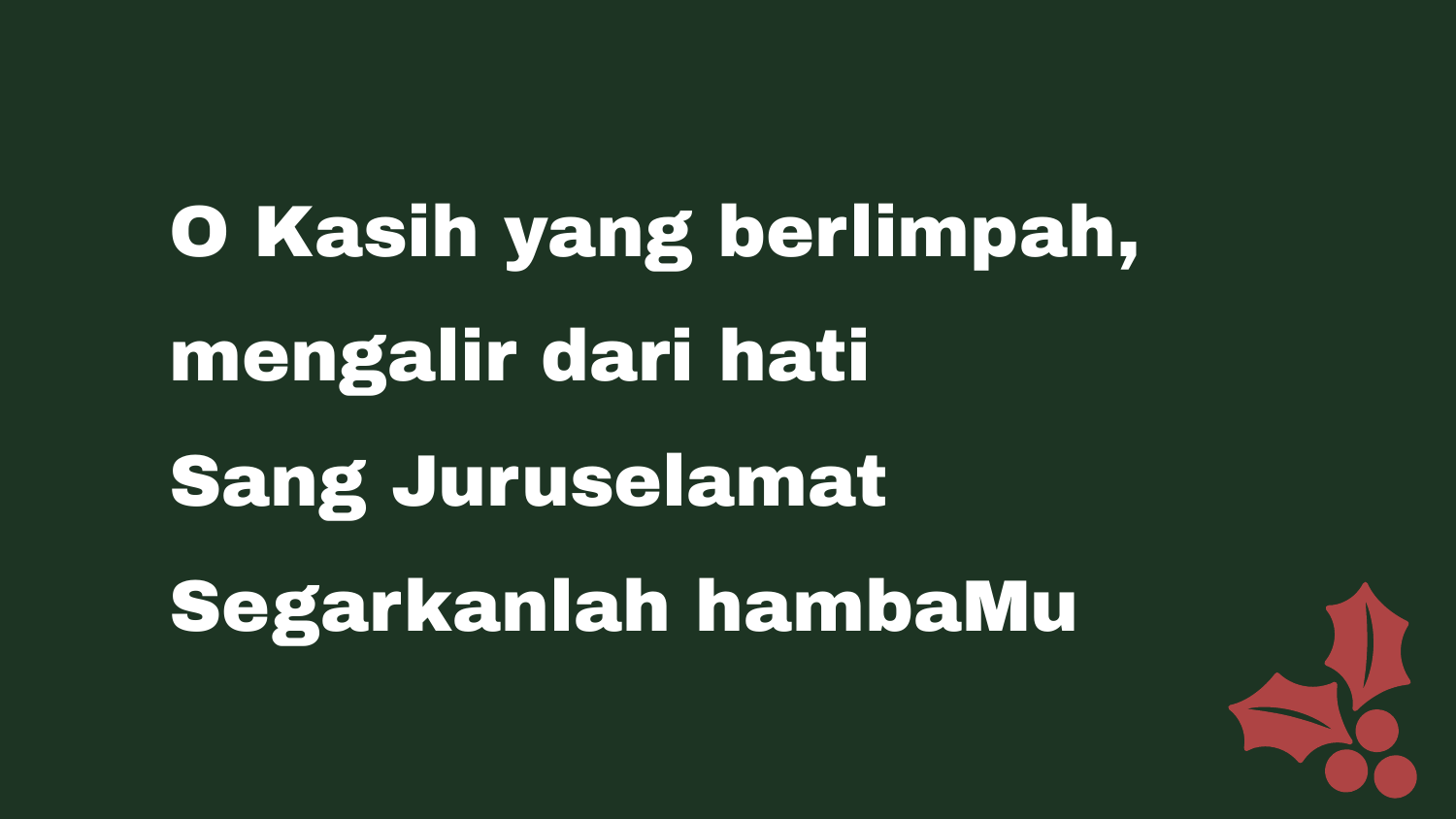

O Kasih yang berlimpah,
mengalir dari hati
Sang Juruselamat
Segarkanlah hambaMu